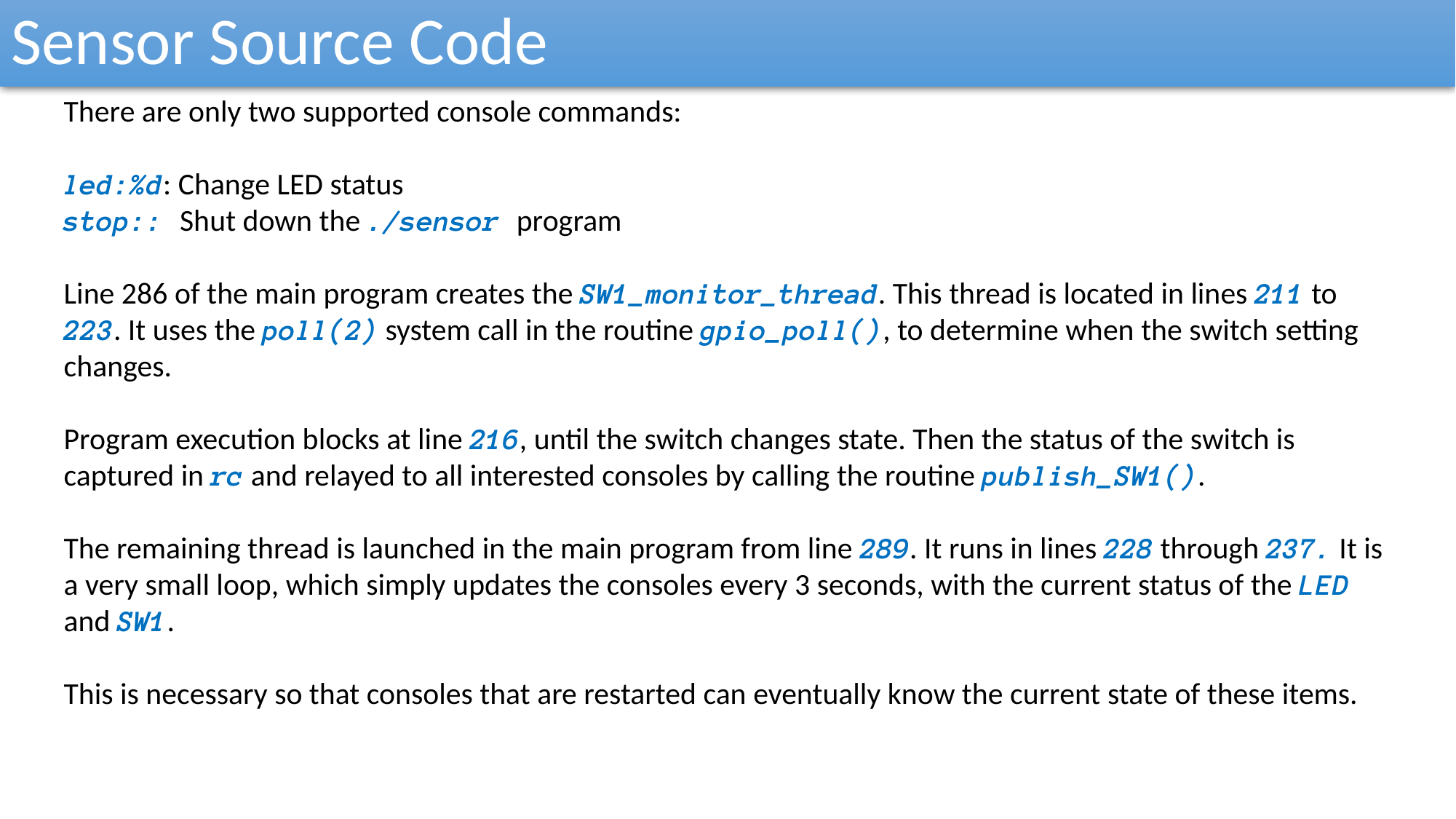

Sensor Source Code
There are only two supported console commands:

led:%d: Change LED status
stop:: Shut down the ./sensor program

Line 286 of the main program creates the SW1_monitor_thread. This thread is located in lines 211 to 223. It uses the poll(2) system call in the routine gpio_poll(), to determine when the switch setting changes.

Program execution blocks at line 216, until the switch changes state. Then the status of the switch is captured in rc and relayed to all interested consoles by calling the routine publish_SW1().

The remaining thread is launched in the main program from line 289. It runs in lines 228 through 237. It is a very small loop, which simply updates the consoles every 3 seconds, with the current status of the LED and SW1.

This is necessary so that consoles that are restarted can eventually know the current state of these items.